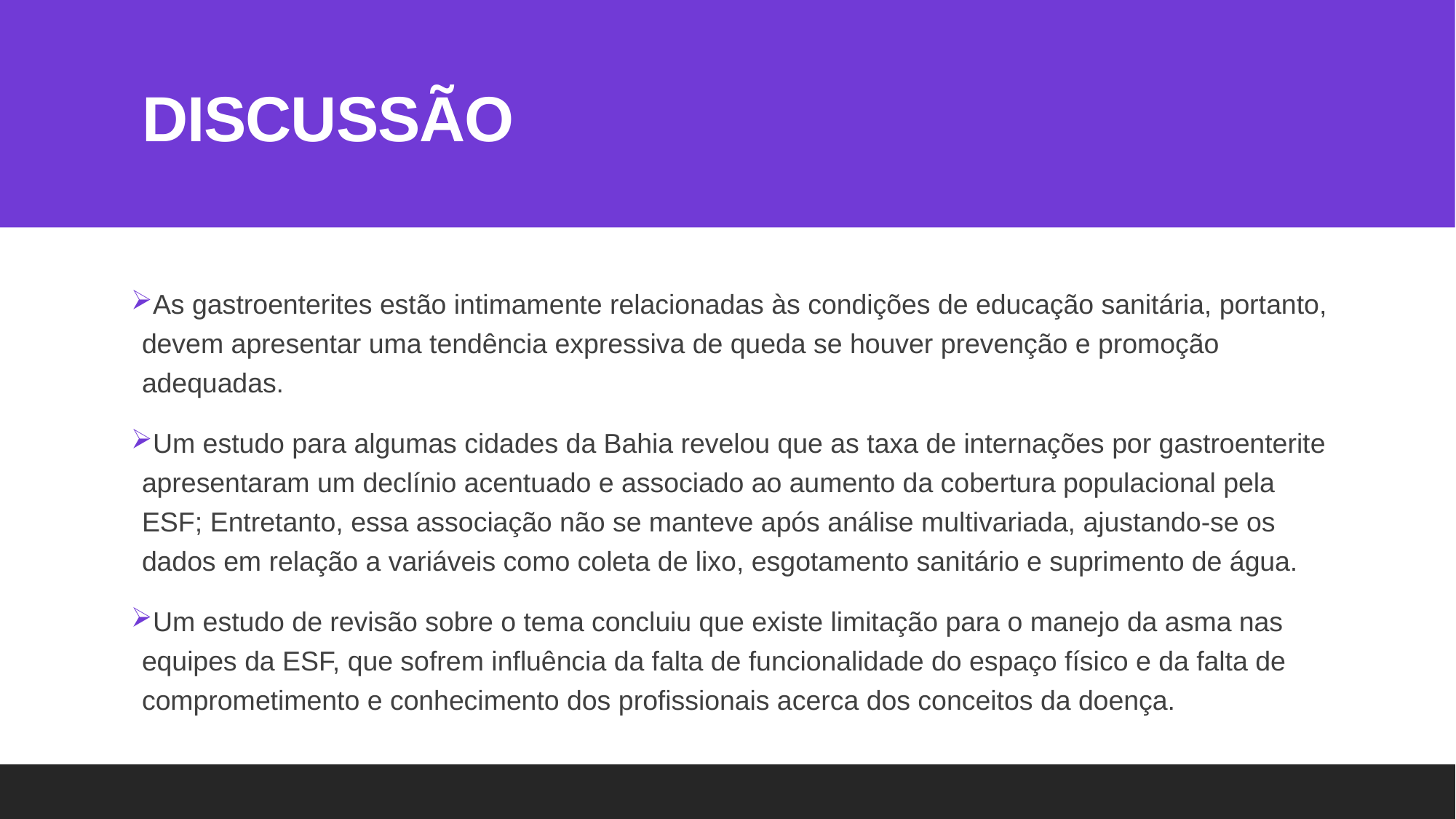

# DISCUSSÃO
As gastroenterites estão intimamente relacionadas às condições de educação sanitária, portanto, devem apresentar uma tendência expressiva de queda se houver prevenção e promoção adequadas.
Um estudo para algumas cidades da Bahia revelou que as taxa de internações por gastroenterite apresentaram um declínio acentuado e associado ao aumento da cobertura populacional pela ESF; Entretanto, essa associação não se manteve após análise multivariada, ajustando-se os dados em relação a variáveis como coleta de lixo, esgotamento sanitário e suprimento de água.
Um estudo de revisão sobre o tema concluiu que existe limitação para o manejo da asma nas equipes da ESF, que sofrem influência da falta de funcionalidade do espaço físico e da falta de comprometimento e conhecimento dos profissionais acerca dos conceitos da doença.